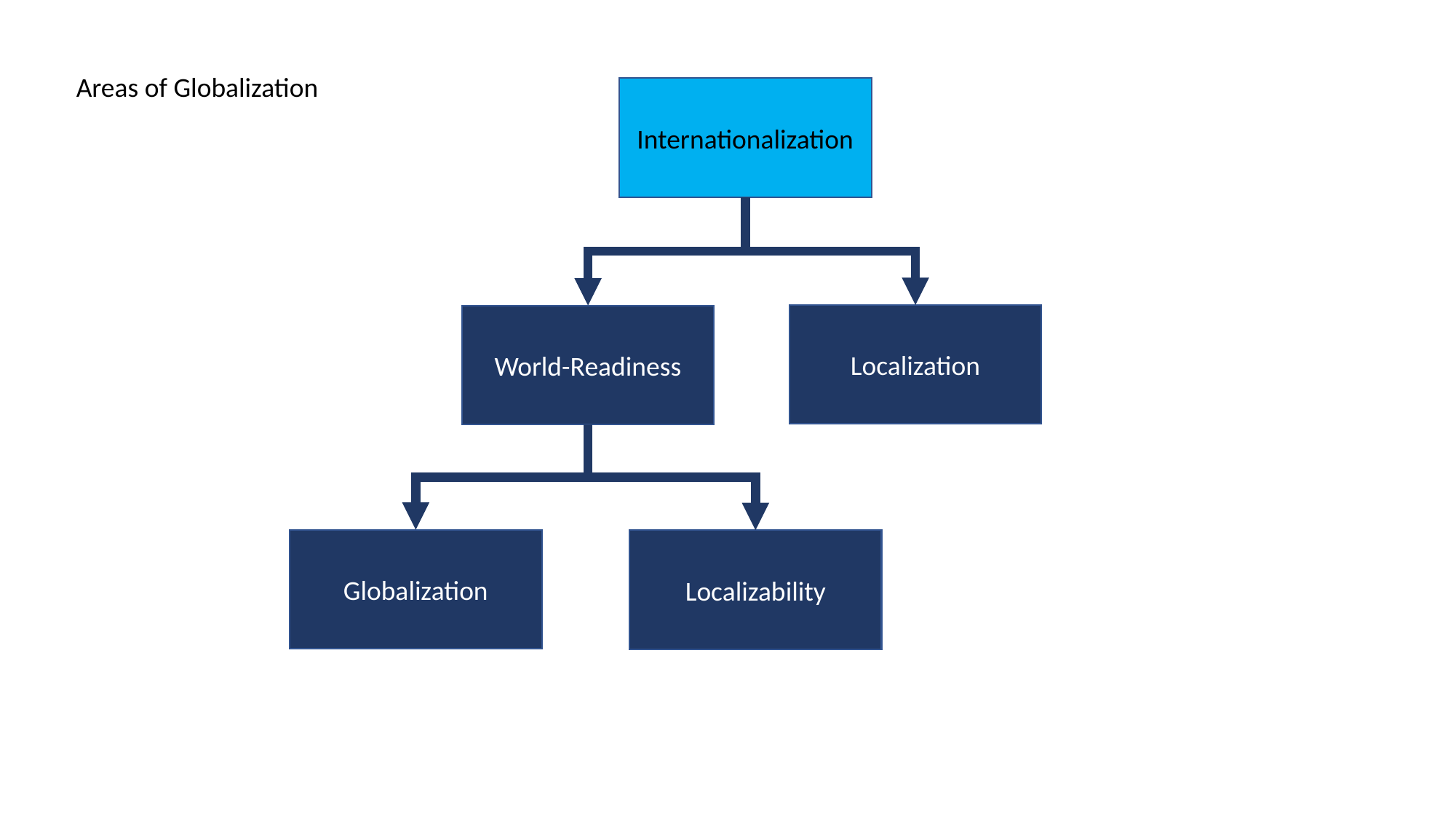

Areas of Globalization
Internationalization
Localization
World-Readiness
Globalization
Localizability